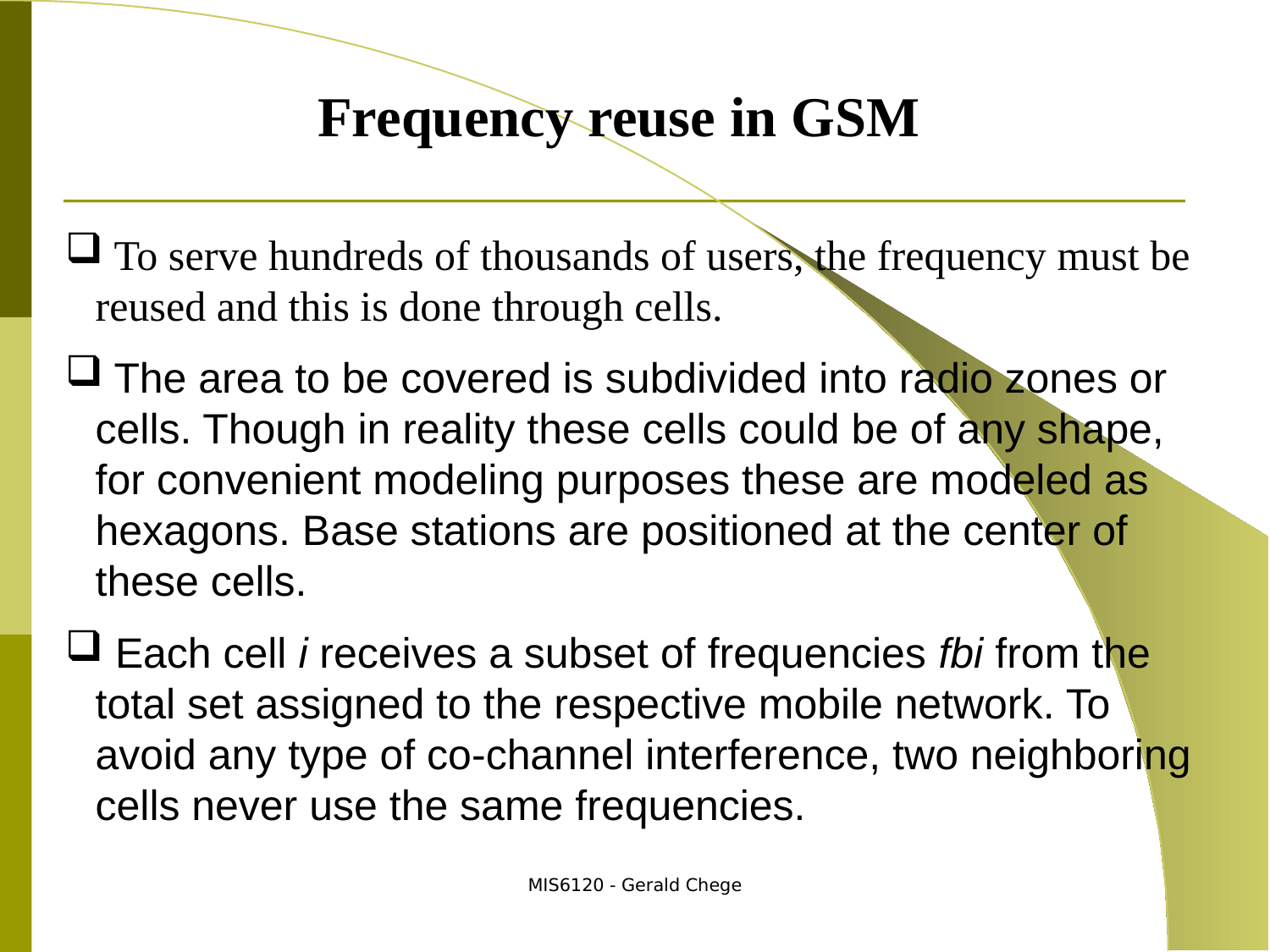

Frequency reuse in GSM
 To serve hundreds of thousands of users, the frequency must be reused and this is done through cells.
 The area to be covered is subdivided into radio zones or cells. Though in reality these cells could be of any shape, for convenient modeling purposes these are modeled as hexagons. Base stations are positioned at the center of these cells.
 Each cell i receives a subset of frequencies fbi from the total set assigned to the respective mobile network. To avoid any type of co-channel interference, two neighboring cells never use the same frequencies.
MIS6120 - Gerald Chege